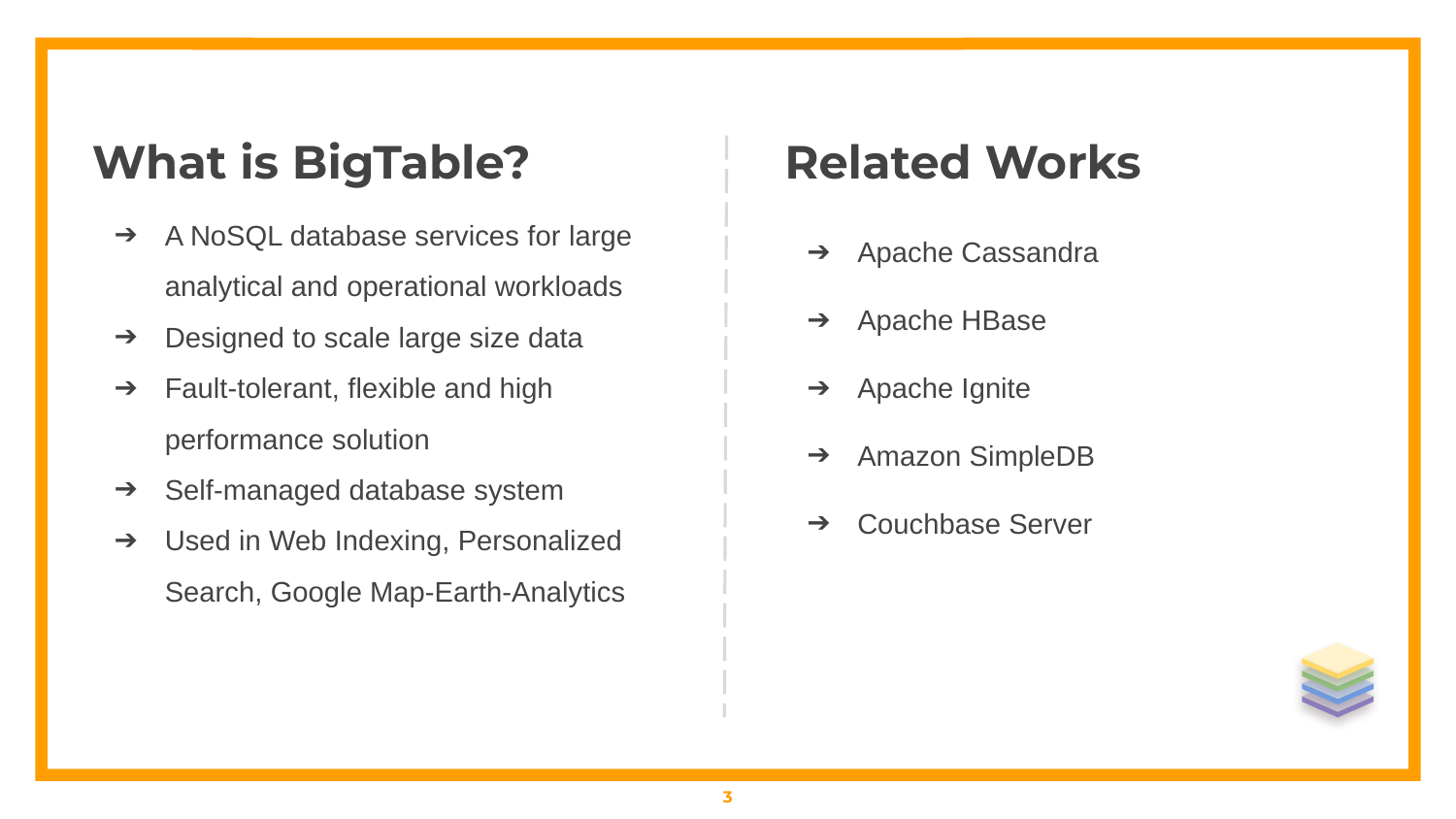

What is BigTable?
A NoSQL database services for large analytical and operational workloads
Designed to scale large size data
Fault-tolerant, flexible and high performance solution
Self-managed database system
Used in Web Indexing, Personalized Search, Google Map-Earth-Analytics
Related Works
Apache Cassandra
Apache HBase
Apache Ignite
Amazon SimpleDB
Couchbase Server

3